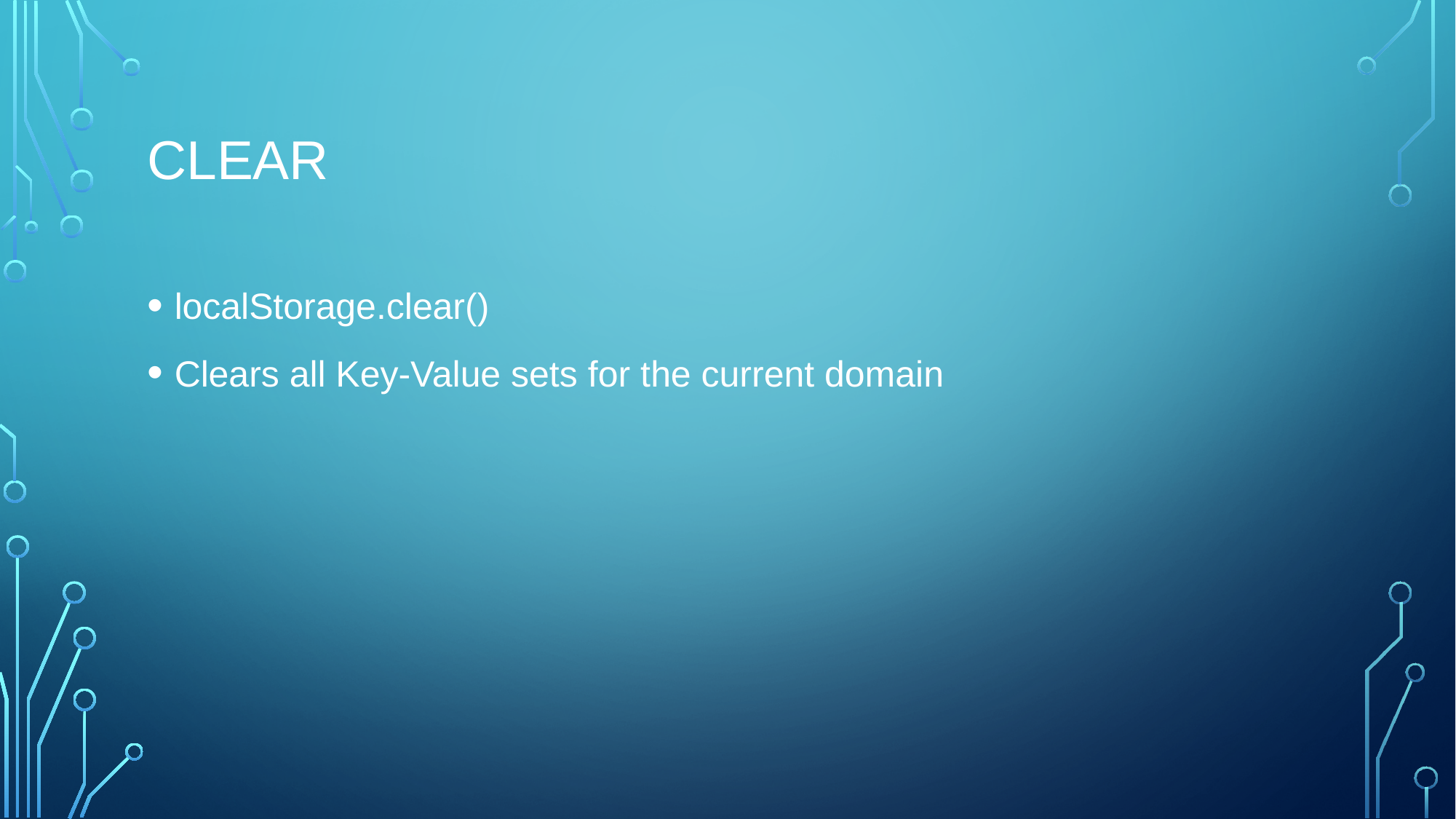

# Clear
localStorage.clear()
Clears all Key-Value sets for the current domain